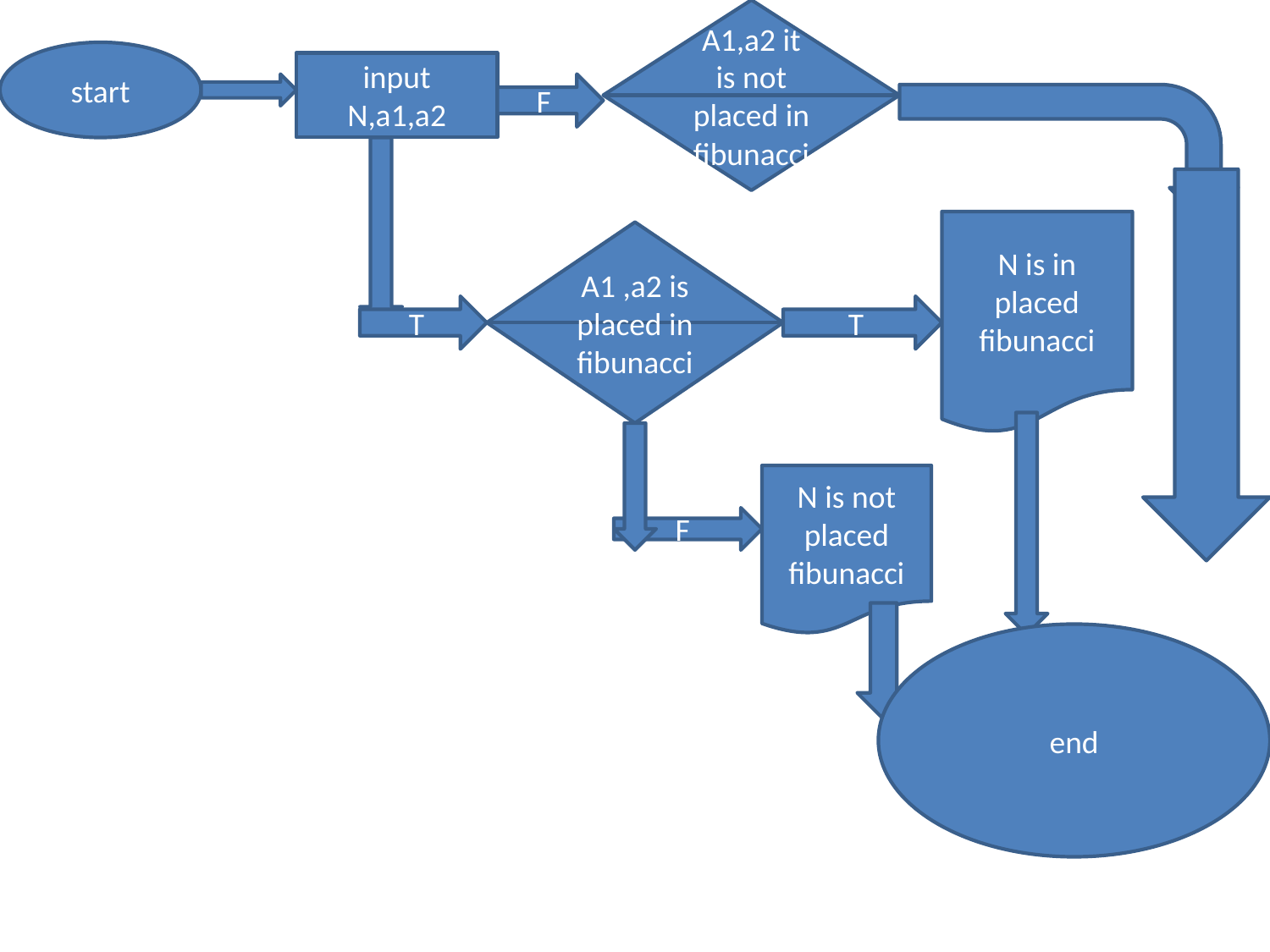

A1,a2 it is not placed in fibunacci

start
input
N,a1,a2

F

N is in placed fibunacci
A1 ,a2 is placed in fibunacci
T
T

N is not placed fibunacci
F

end